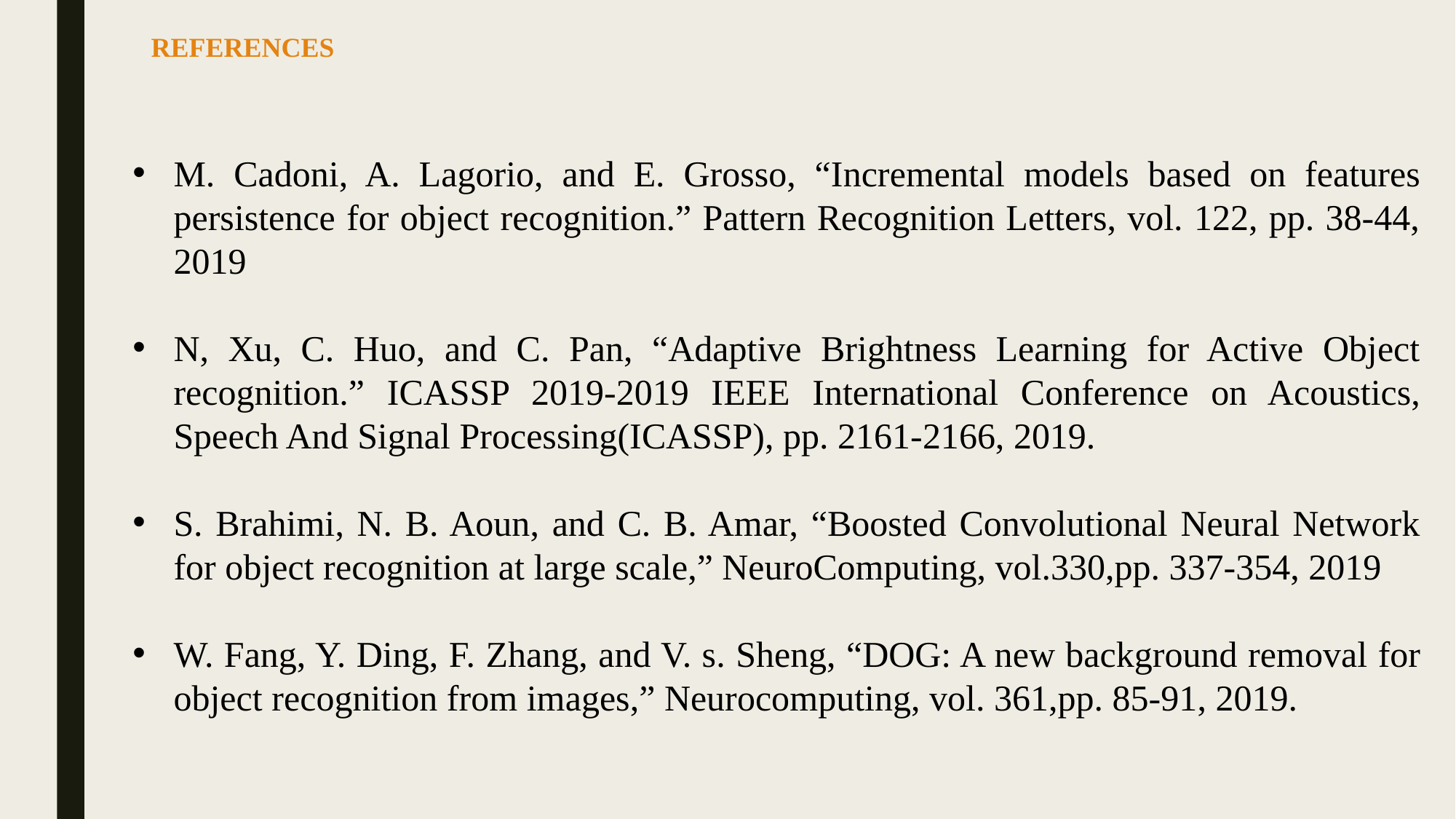

# REFERENCES
M. Cadoni, A. Lagorio, and E. Grosso, “Incremental models based on features persistence for object recognition.” Pattern Recognition Letters, vol. 122, pp. 38-44, 2019

N, Xu, C. Huo, and C. Pan, “Adaptive Brightness Learning for Active Object recognition.” ICASSP 2019-2019 IEEE International Conference on Acoustics, Speech And Signal Processing(ICASSP), pp. 2161-2166, 2019.

S. Brahimi, N. B. Aoun, and C. B. Amar, “Boosted Convolutional Neural Network for object recognition at large scale,” NeuroComputing, vol.330,pp. 337-354, 2019

W. Fang, Y. Ding, F. Zhang, and V. s. Sheng, “DOG: A new background removal for object recognition from images,” Neurocomputing, vol. 361,pp. 85-91, 2019.